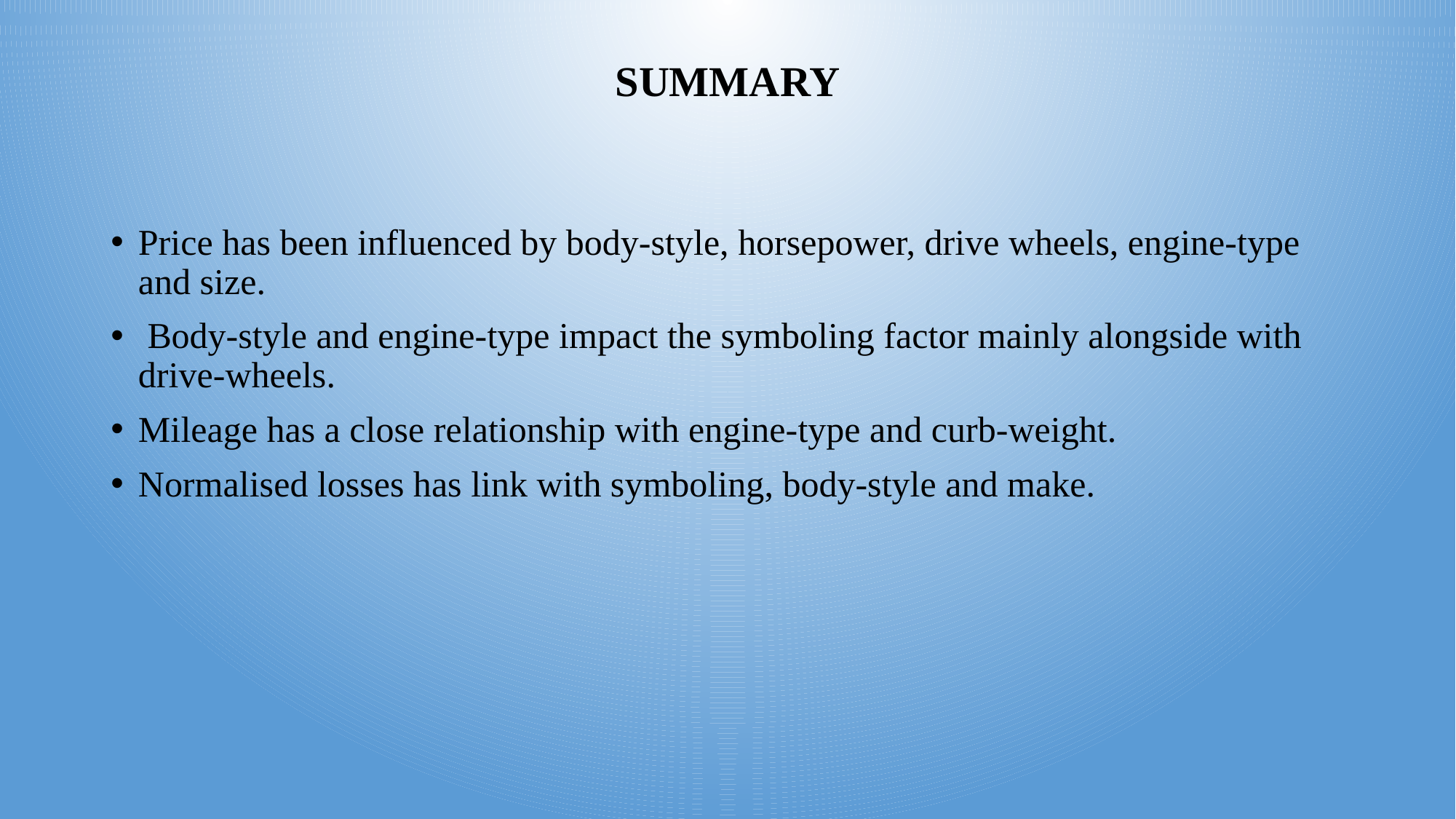

# SUMMARY
Price has been influenced by body-style, horsepower, drive wheels, engine-type and size.
 Body-style and engine-type impact the symboling factor mainly alongside with drive-wheels.
Mileage has a close relationship with engine-type and curb-weight.
Normalised losses has link with symboling, body-style and make.